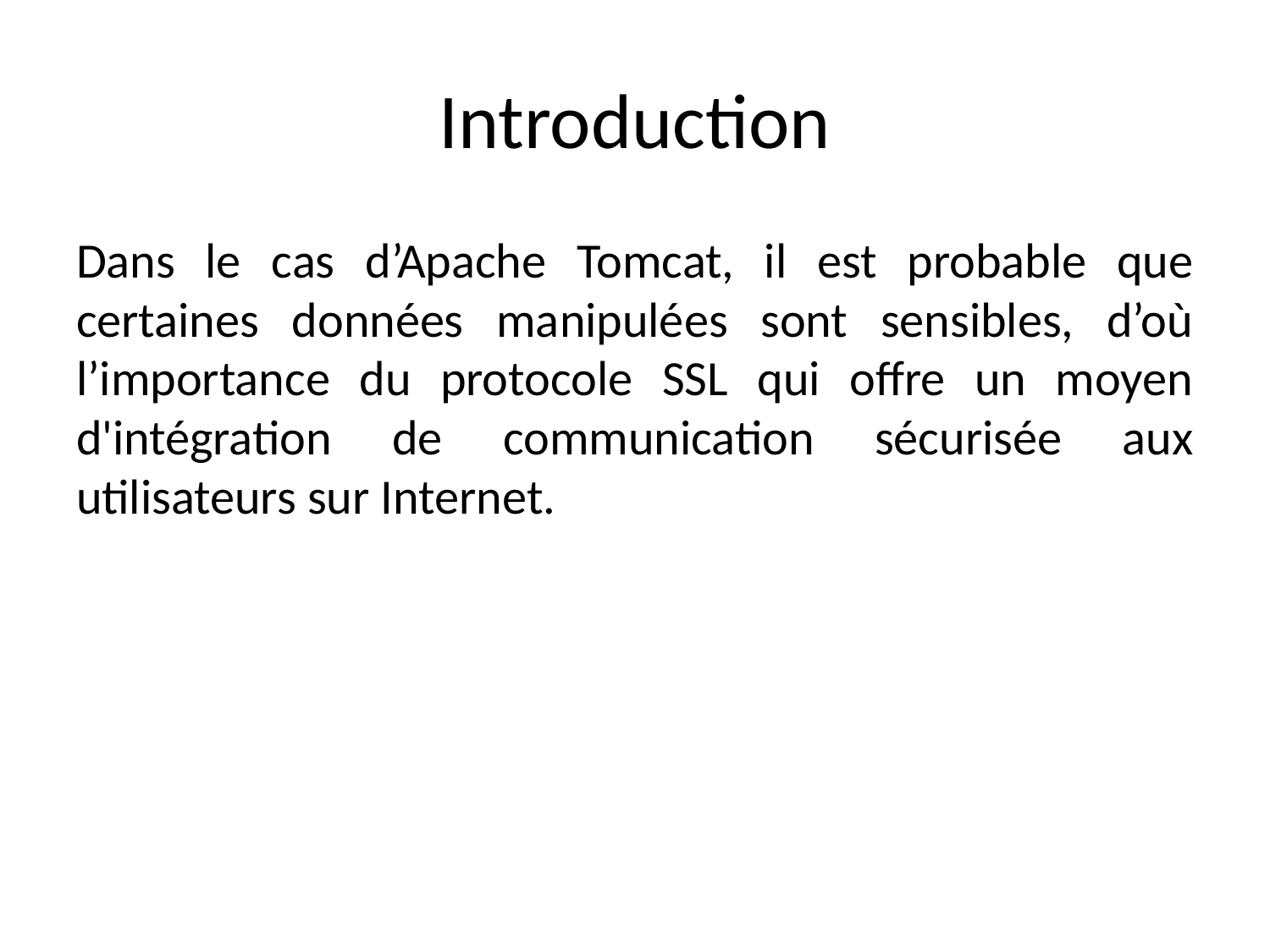

# Introduction
Dans le cas d’Apache Tomcat, il est probable que certaines données manipulées sont sensibles, d’où l’importance du protocole SSL qui offre un moyen d'intégration de communication sécurisée aux utilisateurs sur Internet.